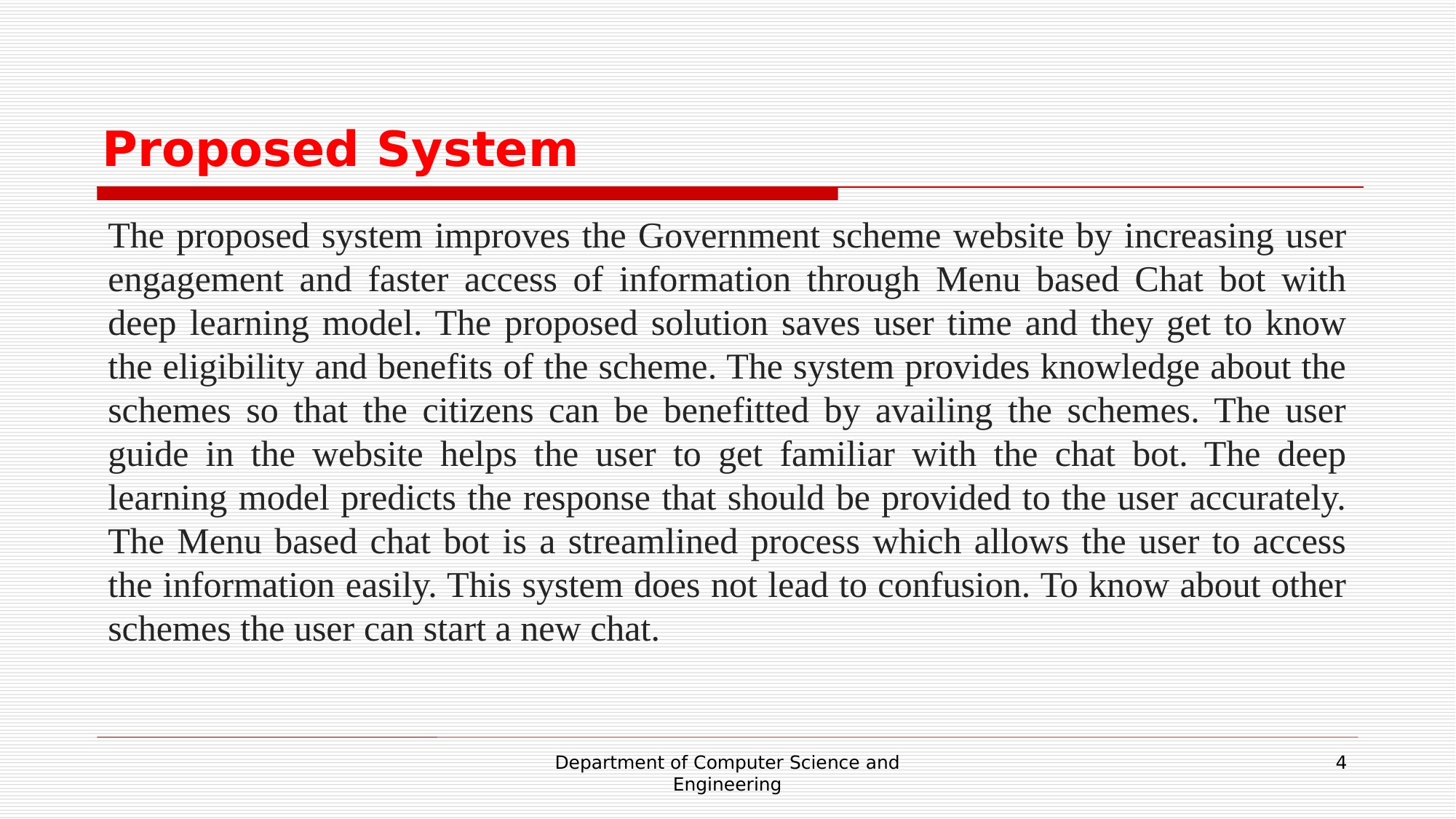

# Proposed System
The proposed system improves the Government scheme website by increasing user engagement and faster access of information through Menu based Chat bot with deep learning model. The proposed solution saves user time and they get to know the eligibility and benefits of the scheme. The system provides knowledge about the schemes so that the citizens can be benefitted by availing the schemes. The user guide in the website helps the user to get familiar with the chat bot. The deep learning model predicts the response that should be provided to the user accurately. The Menu based chat bot is a streamlined process which allows the user to access the information easily. This system does not lead to confusion. To know about other schemes the user can start a new chat.

Department of Computer Science and Engineering
4